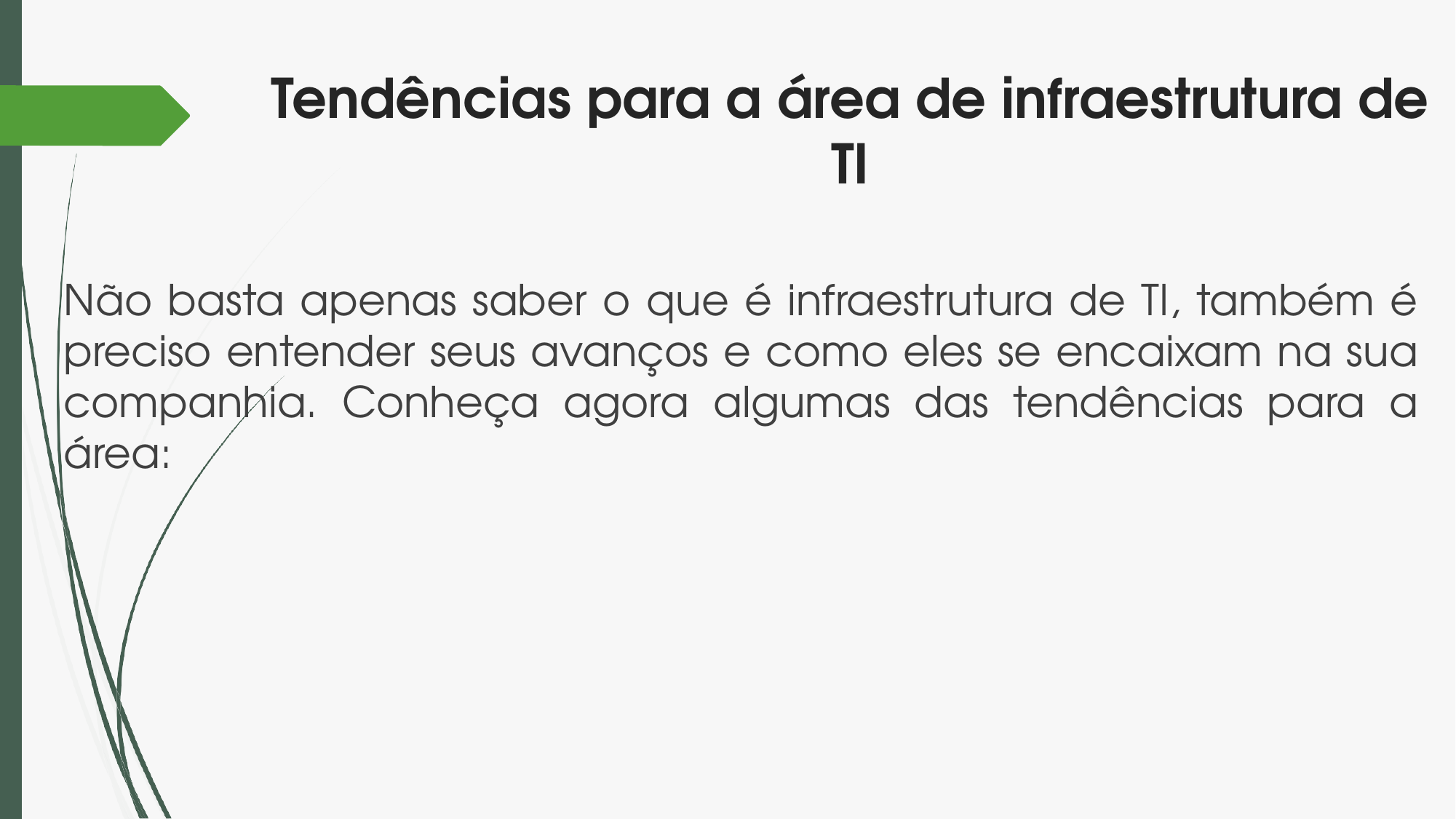

# Tendências para a área de infraestrutura de TI
Não basta apenas saber o que é infraestrutura de TI, também é preciso entender seus avanços e como eles se encaixam na sua companhia. Conheça agora algumas das tendências para a área: